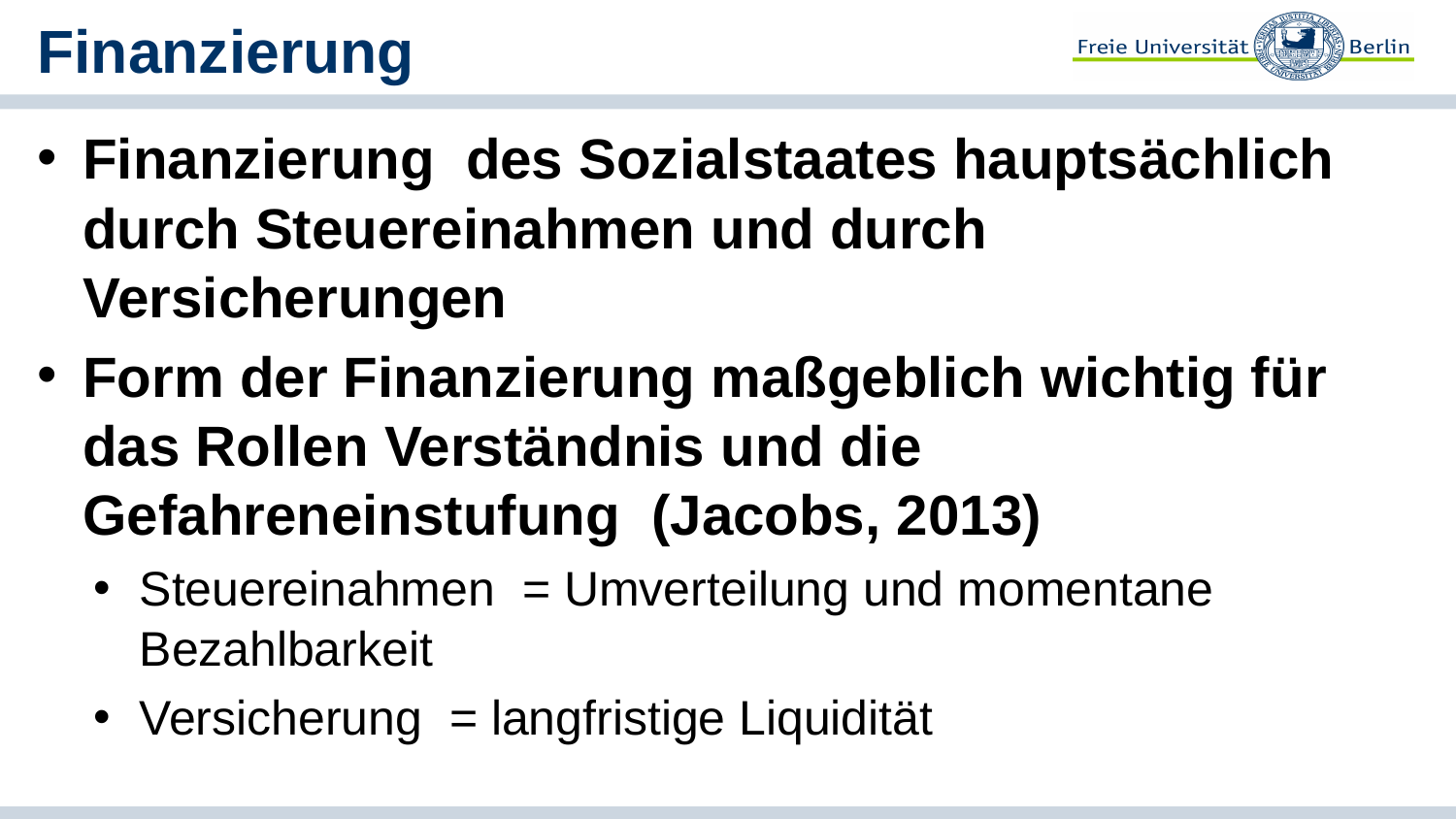

# Finanzierung
Finanzierung  des Sozialstaates hauptsächlich durch Steuereinahmen und durch Versicherungen
Form der Finanzierung maßgeblich wichtig für das Rollen Verständnis und die Gefahreneinstufung  (Jacobs, 2013)
Steuereinahmen  = Umverteilung und momentane Bezahlbarkeit
Versicherung  = langfristige Liquidität